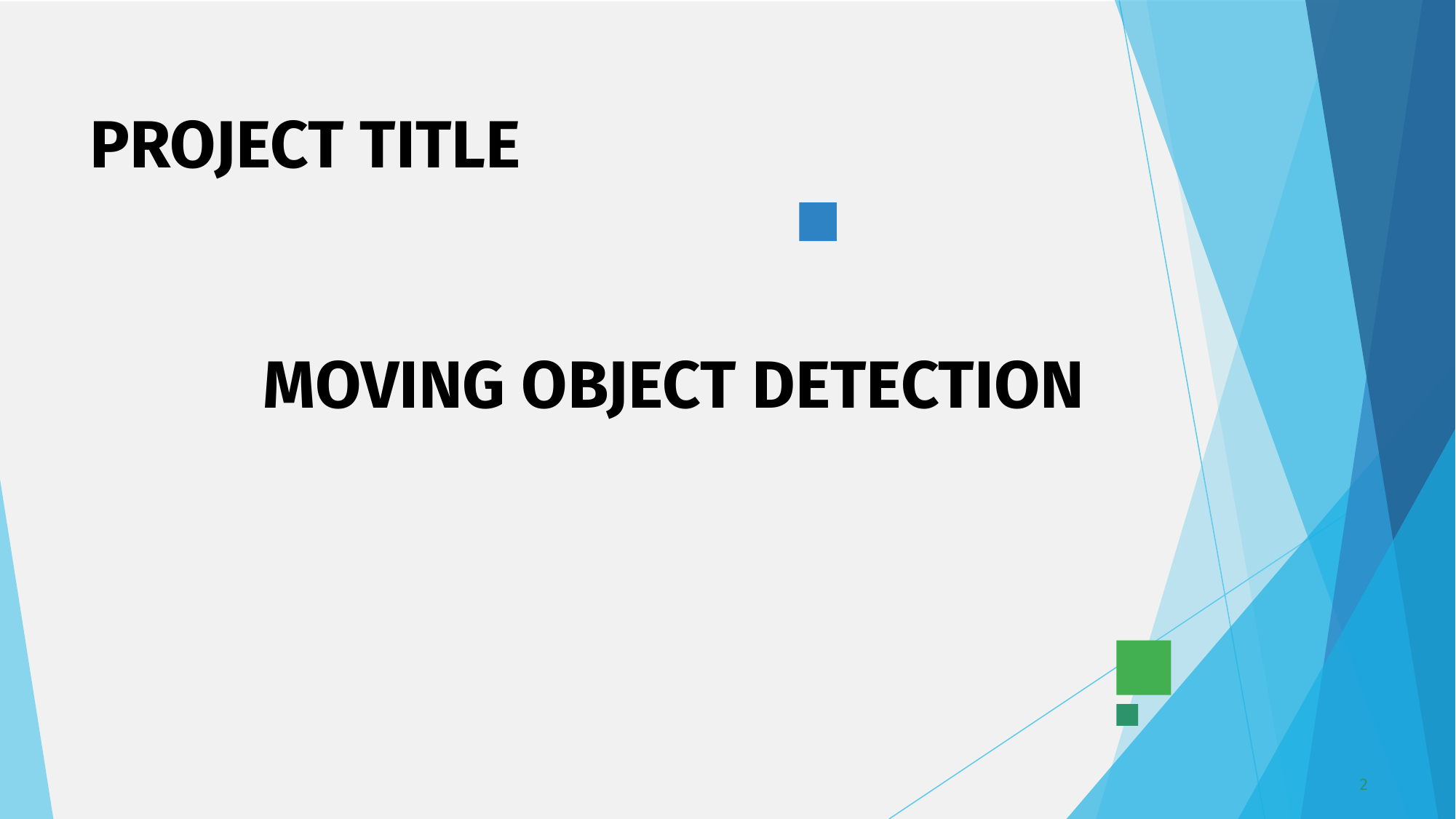

# PROJECT TITLE                  MOVING OBJECT DETECTION

2